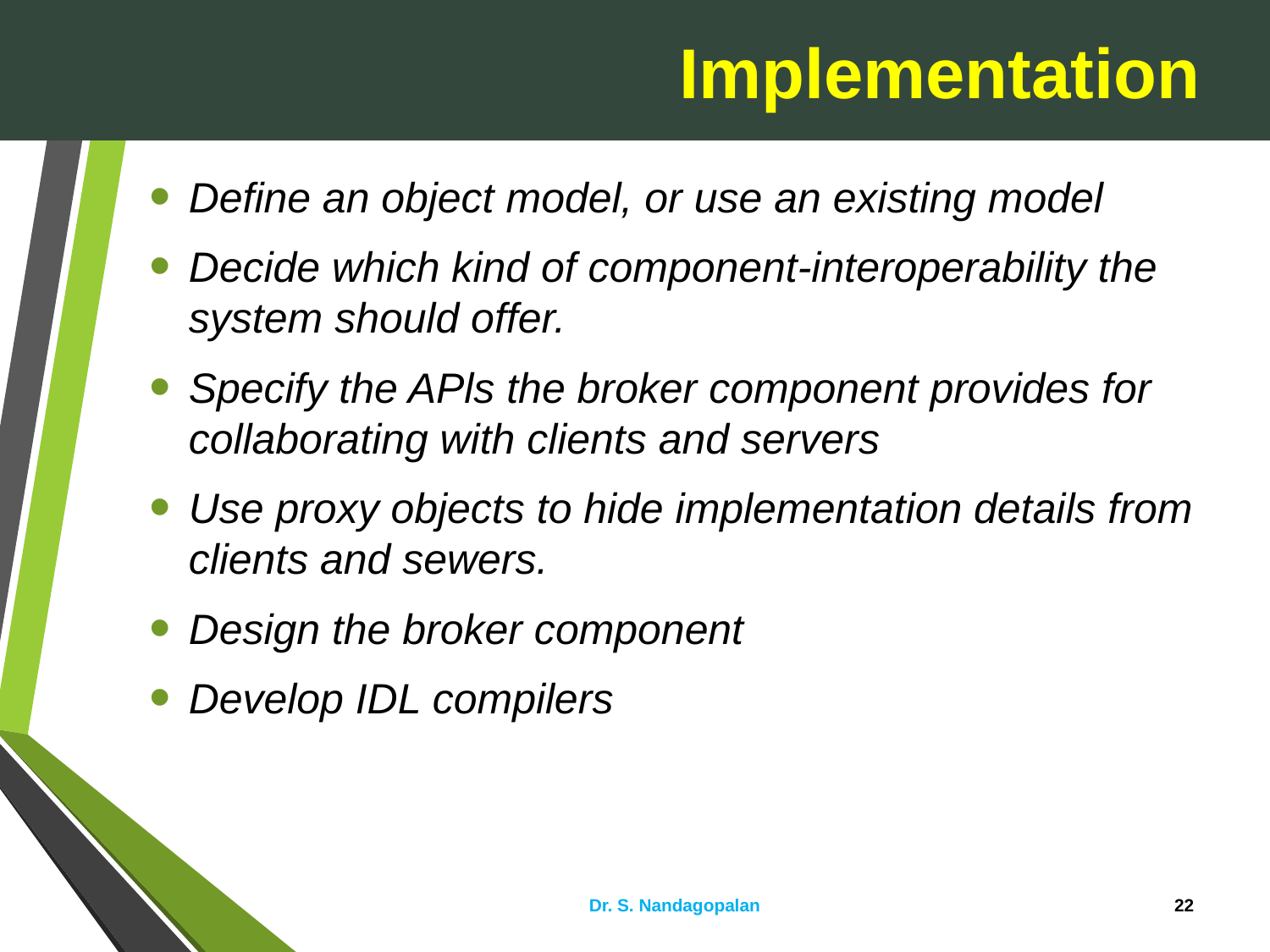

# Implementation
Define an object model, or use an existing model
Decide which kind of component-interoperability the system should offer.
Specify the APls the broker component provides for collaborating with clients and servers
Use proxy objects to hide implementation details from clients and sewers.
Design the broker component
Develop IDL compilers
Dr. S. Nandagopalan
22